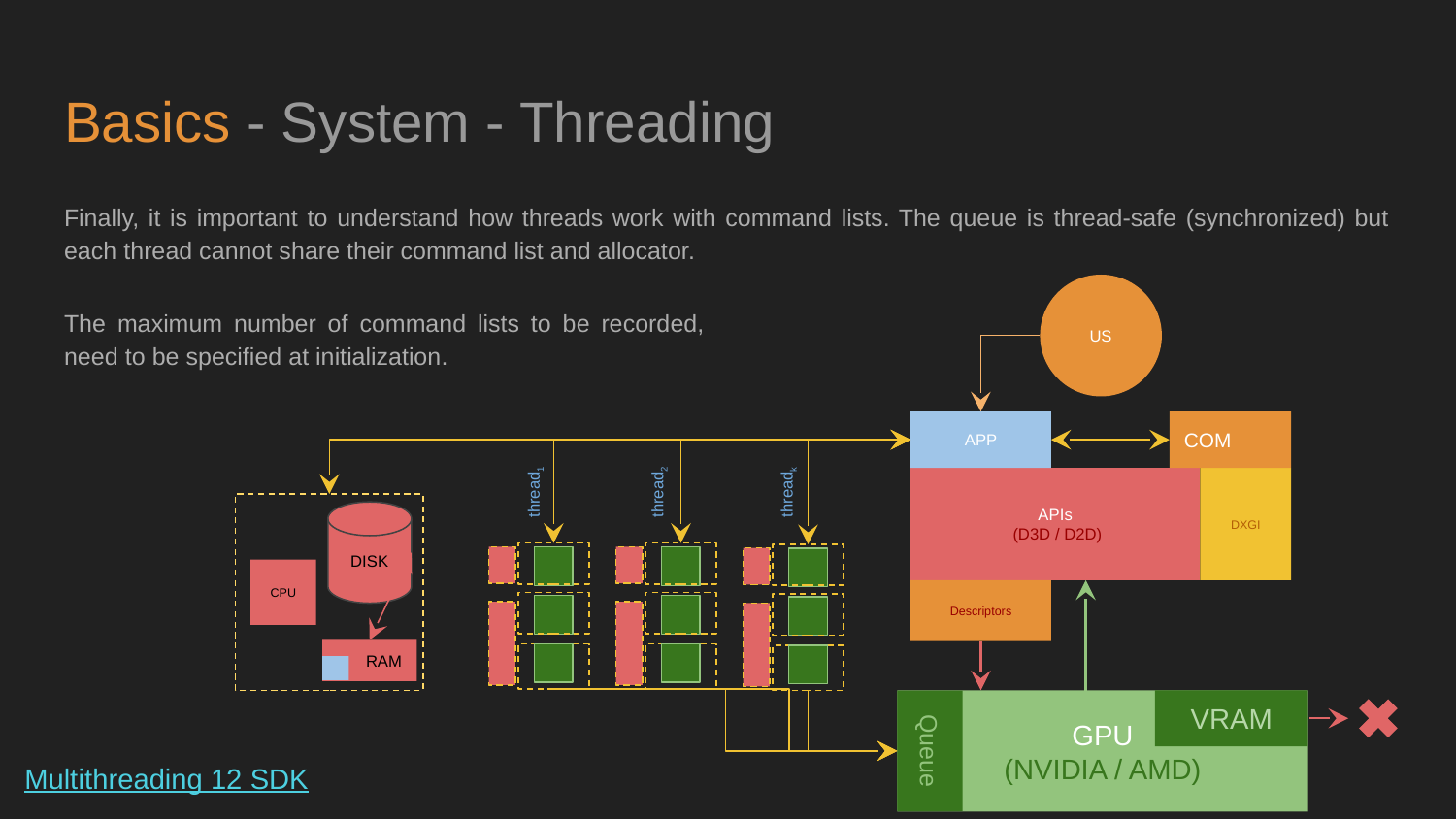

# Basics - System - Threading
Finally, it is important to understand how threads work with command lists. The queue is thread-safe (synchronized) but each thread cannot share their command list and allocator.
US
The maximum number of command lists to be recorded, need to be specified at initialization.
COM
APP
APIs
 (D3D / D2D)
DXGI
thread1
thread2
threadk

DISK

CPU
Descriptors

RAM

GPU
(NVIDIA / AMD)
VRAM

Queue
Multithreading 12 SDK